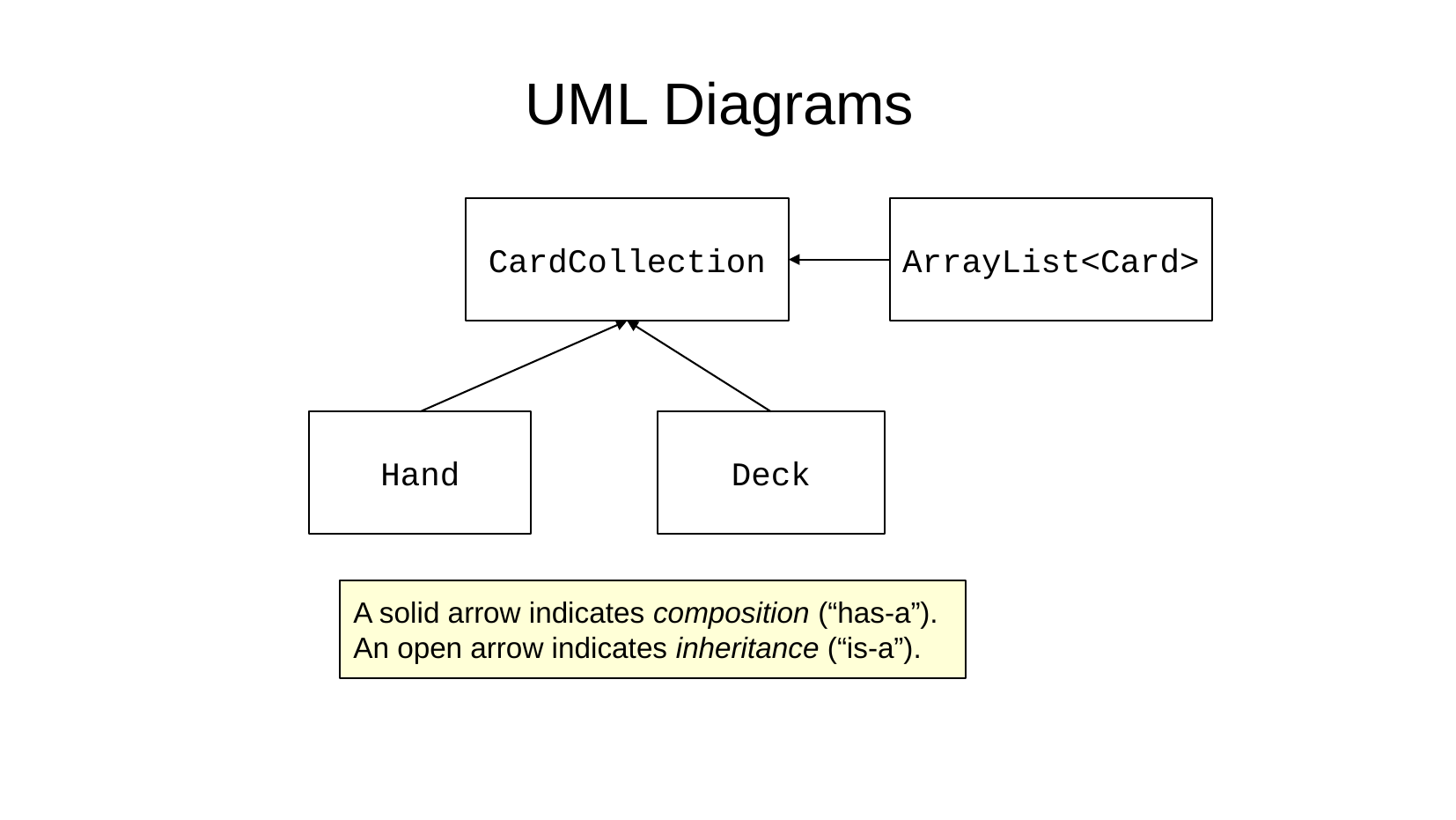

UML Diagrams
CardCollection
ArrayList<Card>
Hand
Deck
A solid arrow indicates composition (“has-a”).
An open arrow indicates inheritance (“is-a”).